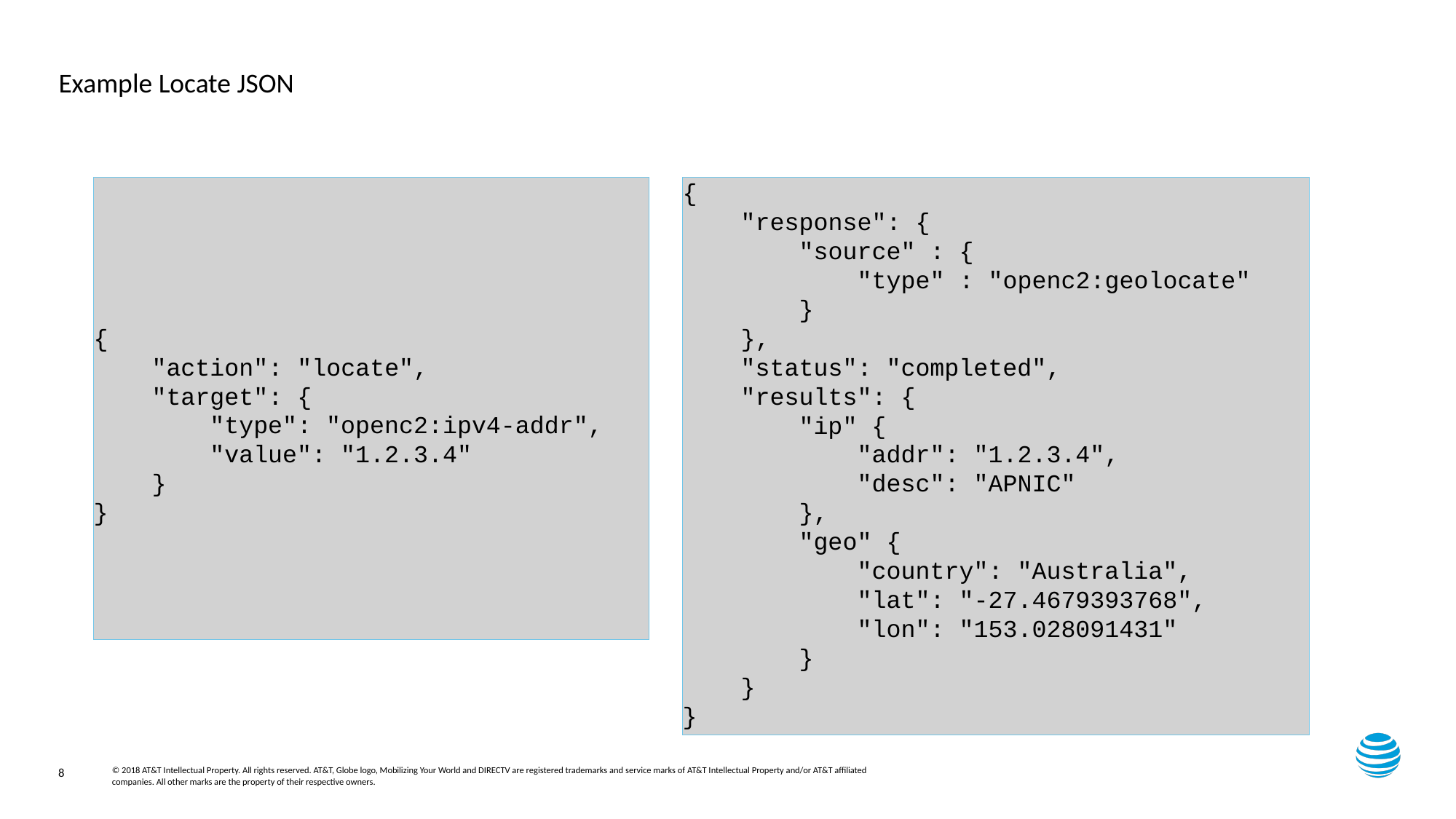

# Example Locate JSON

{
    "action": "locate",
    "target": {
        "type": "openc2:ipv4-addr",
        "value": "1.2.3.4"
    }
}

{
    "response": {
        "source" : {
            "type" : "openc2:geolocate"
        }
    },
    "status": "completed",
    "results": {
        "ip" {
            "addr": "1.2.3.4",
            "desc": "APNIC"
        },
        "geo" {
            "country": "Australia",
            "lat": "-27.4679393768",
            "lon": "153.028091431"
        }
    }
}

8